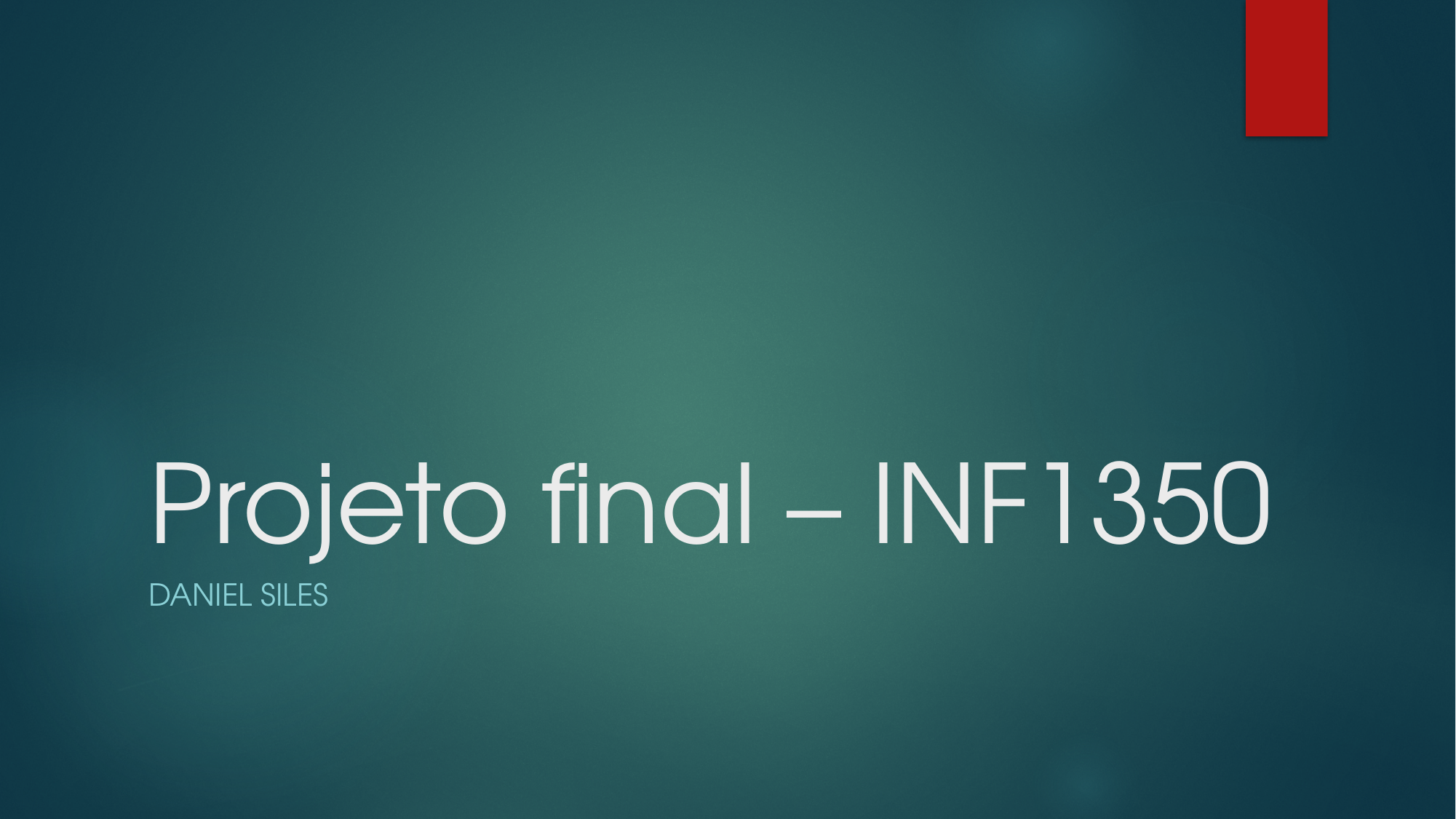

# Projeto final – INF1350
Daniel Siles